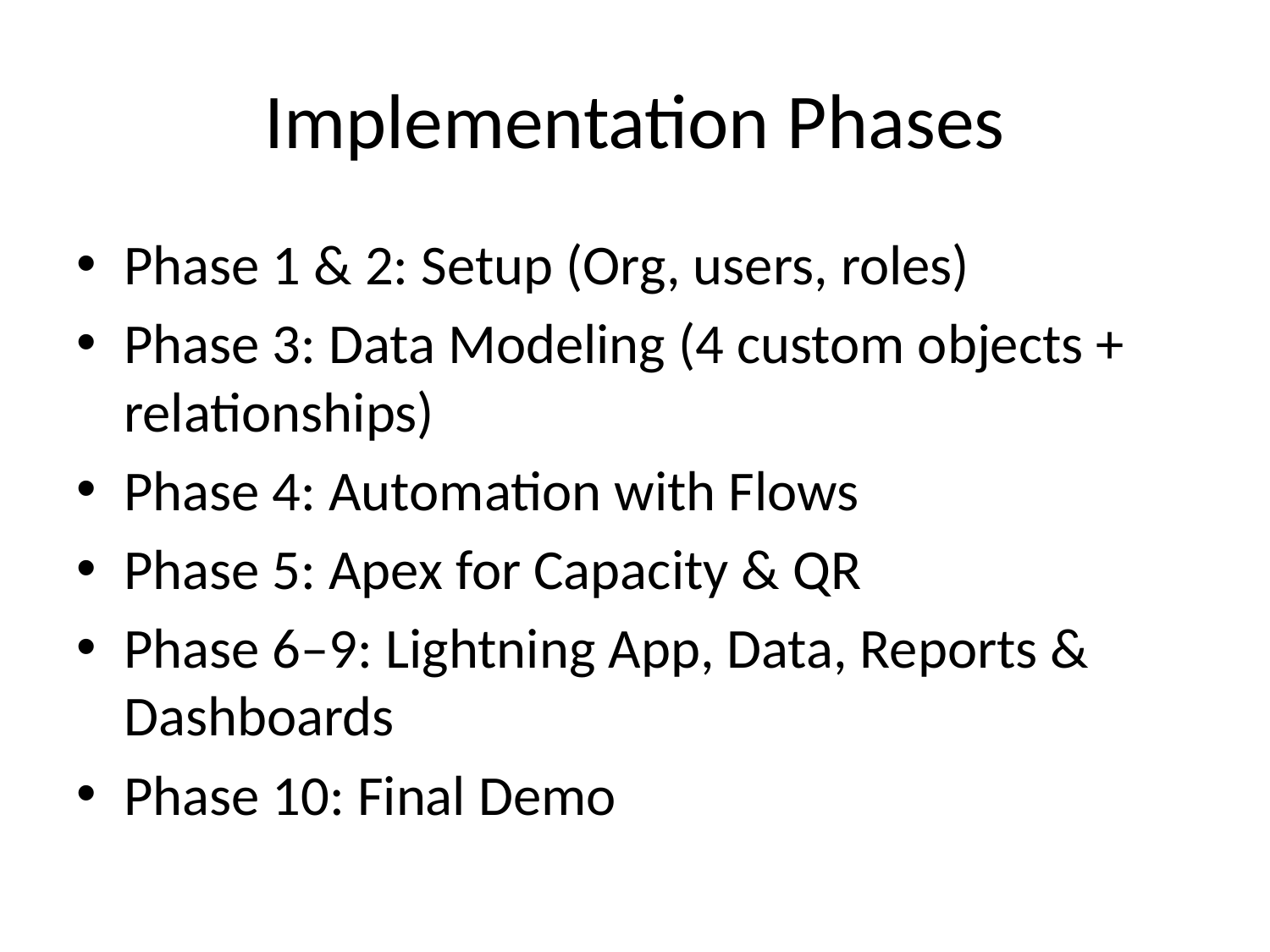

# Implementation Phases
Phase 1 & 2: Setup (Org, users, roles)
Phase 3: Data Modeling (4 custom objects + relationships)
Phase 4: Automation with Flows
Phase 5: Apex for Capacity & QR
Phase 6–9: Lightning App, Data, Reports & Dashboards
Phase 10: Final Demo